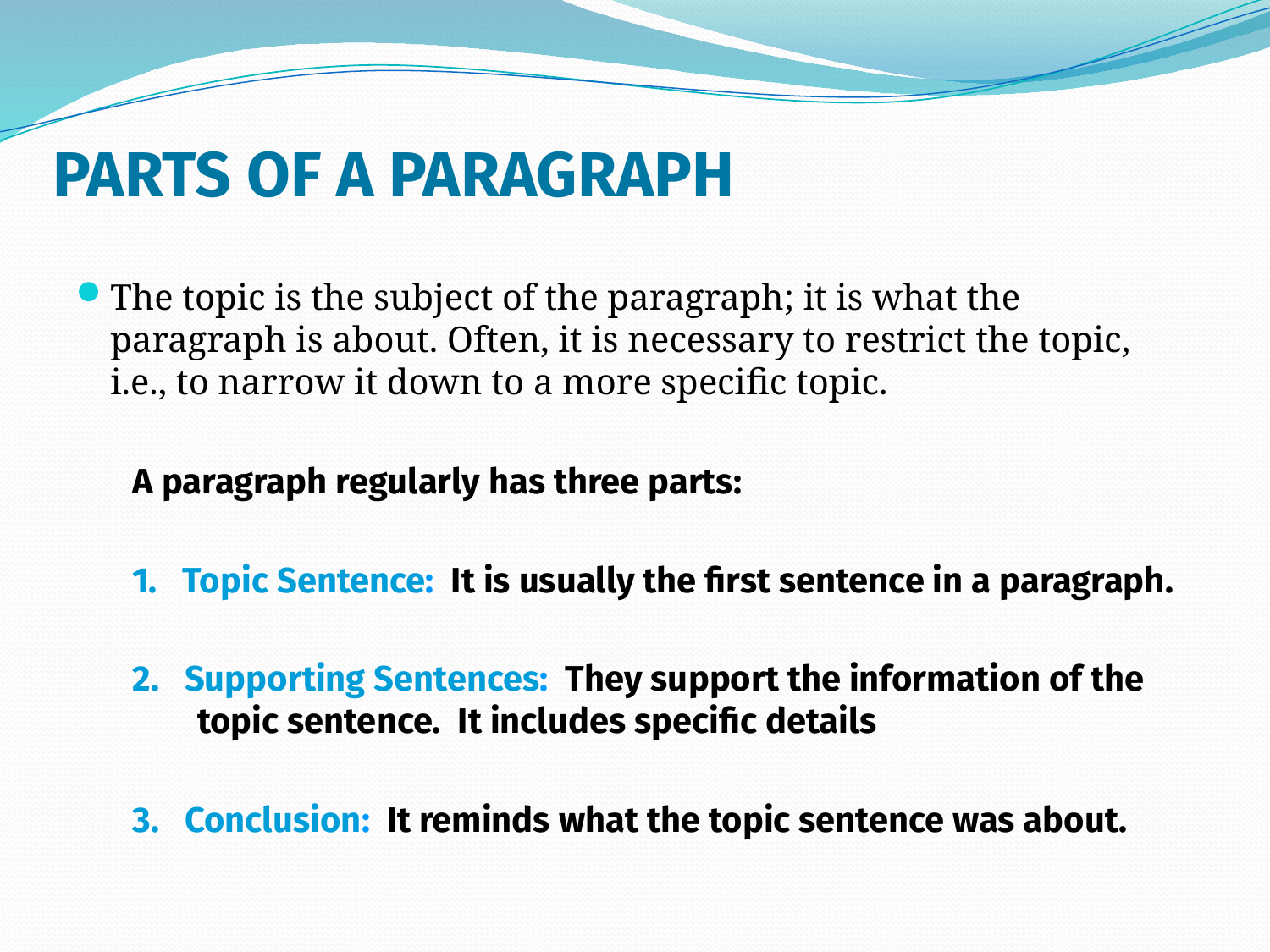

# PARTS OF A PARAGRAPH
The topic is the subject of the paragraph; it is what the paragraph is about. Often, it is necessary to restrict the topic, i.e., to narrow it down to a more specific topic.

A paragraph regularly has three parts:

1.   Topic Sentence:  It is usually the first sentence in a paragraph.

2.   Supporting Sentences:  They support the information of the topic sentence.  It includes specific details

3.   Conclusion:  It reminds what the topic sentence was about.